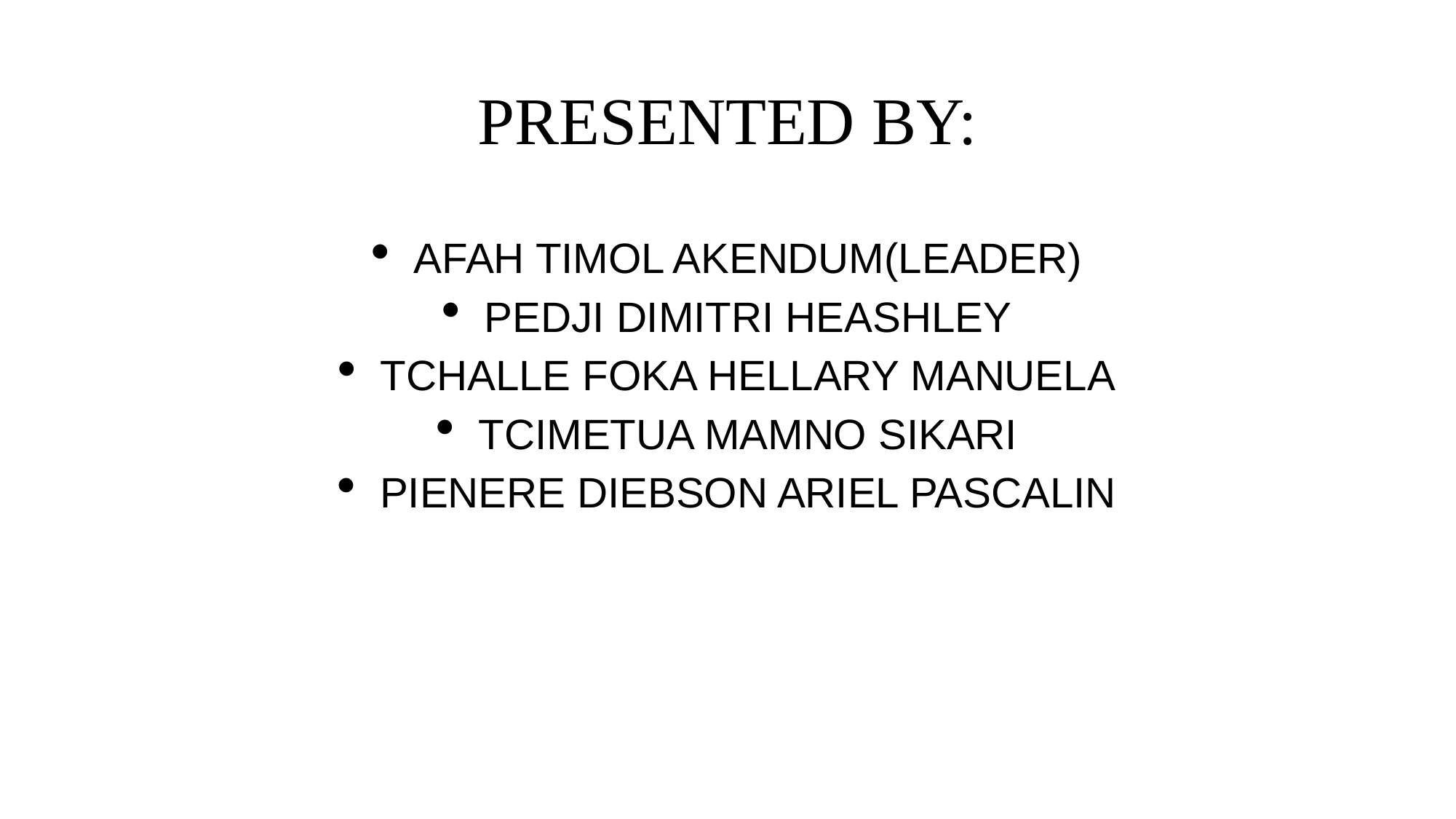

# PRESENTED BY:
AFAH TIMOL AKENDUM(LEADER)
PEDJI DIMITRI HEASHLEY
TCHALLE FOKA HELLARY MANUELA
TCIMETUA MAMNO SIKARI
PIENERE DIEBSON ARIEL PASCALIN